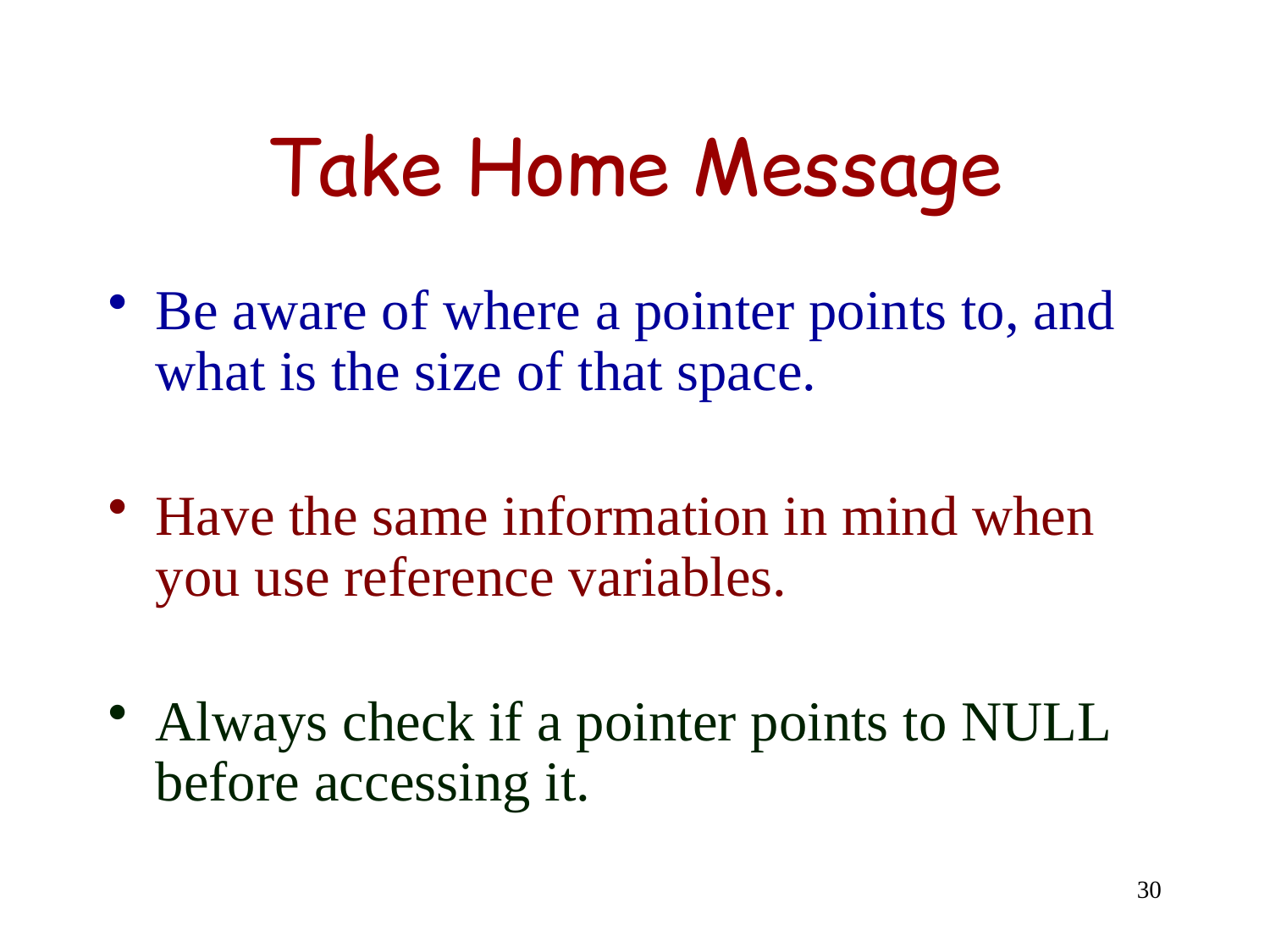

# Take Home Message
Be aware of where a pointer points to, and what is the size of that space.

Have the same information in mind when you use reference variables.

Always check if a pointer points to NULL before accessing it.
30